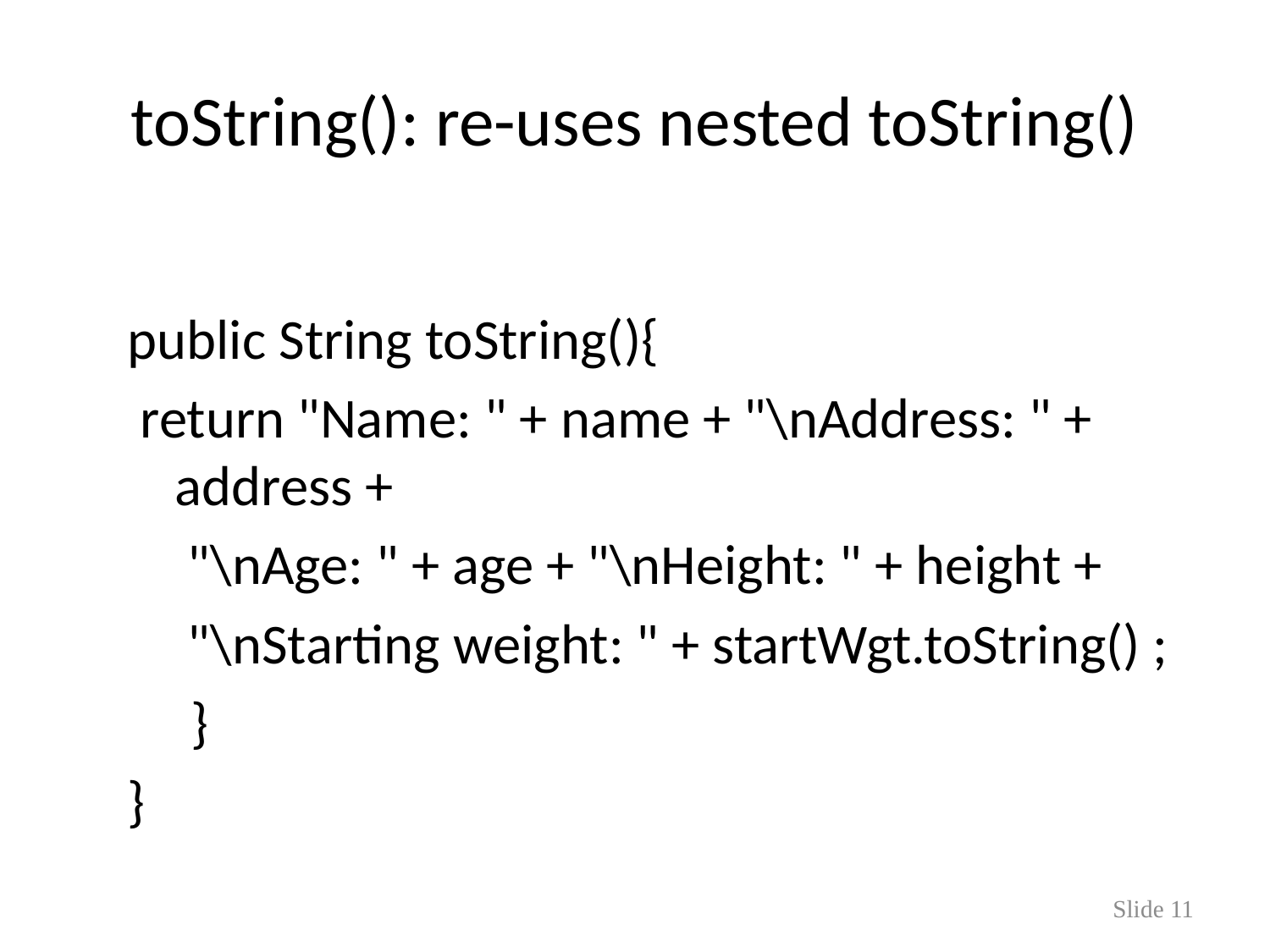

# toString(): re-uses nested toString()
public String toString(){
 return "Name: " + name + "\nAddress: " + address +
	 "\nAge: " + age + "\nHeight: " + height +
	 "\nStarting weight: " + startWgt.toString() ;
     }
}

Slide 11